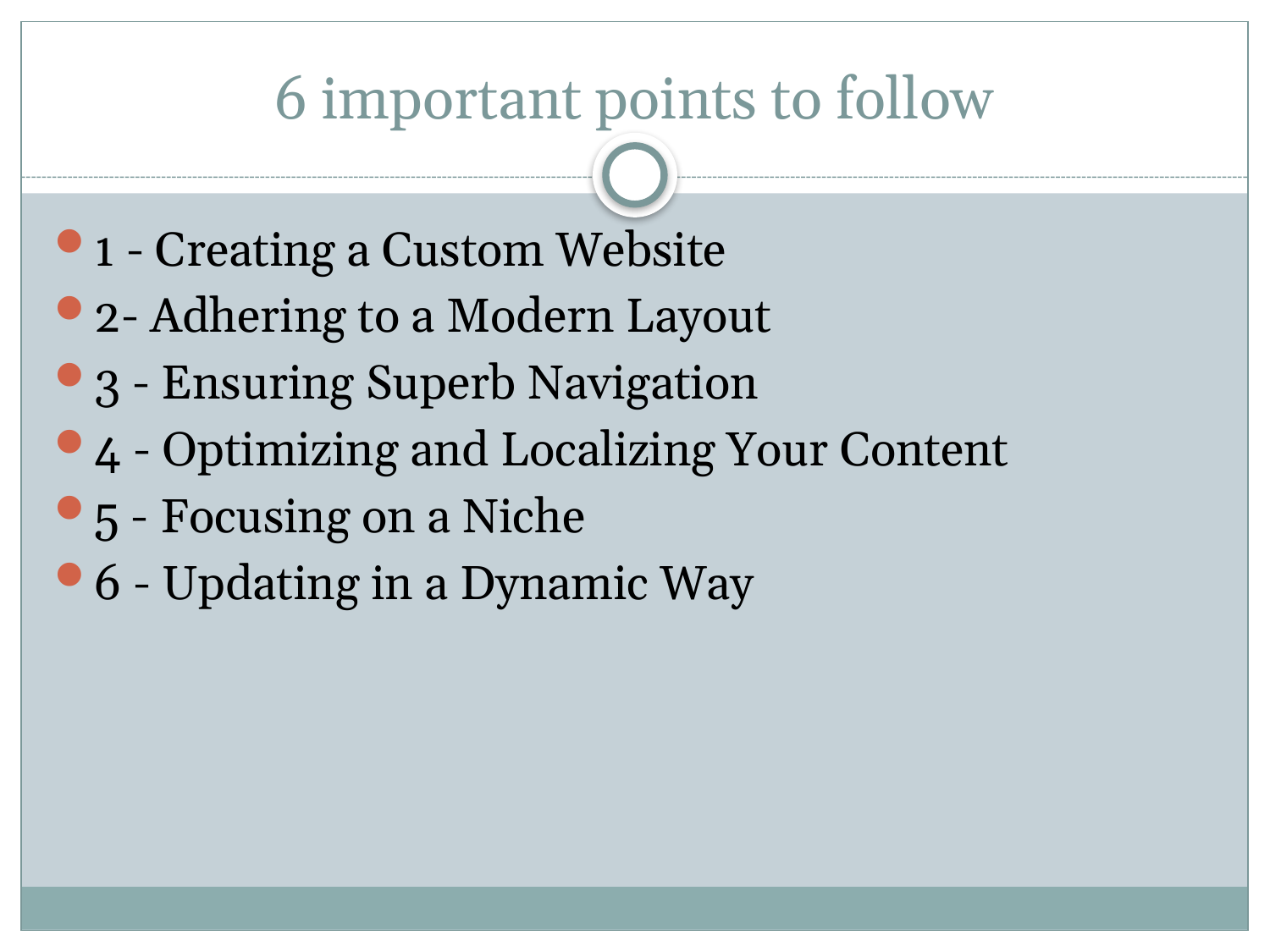

# 6 important points to follow
1 - Creating a Custom Website
2- Adhering to a Modern Layout
3 - Ensuring Superb Navigation
4 - Optimizing and Localizing Your Content
5 - Focusing on a Niche
6 - Updating in a Dynamic Way